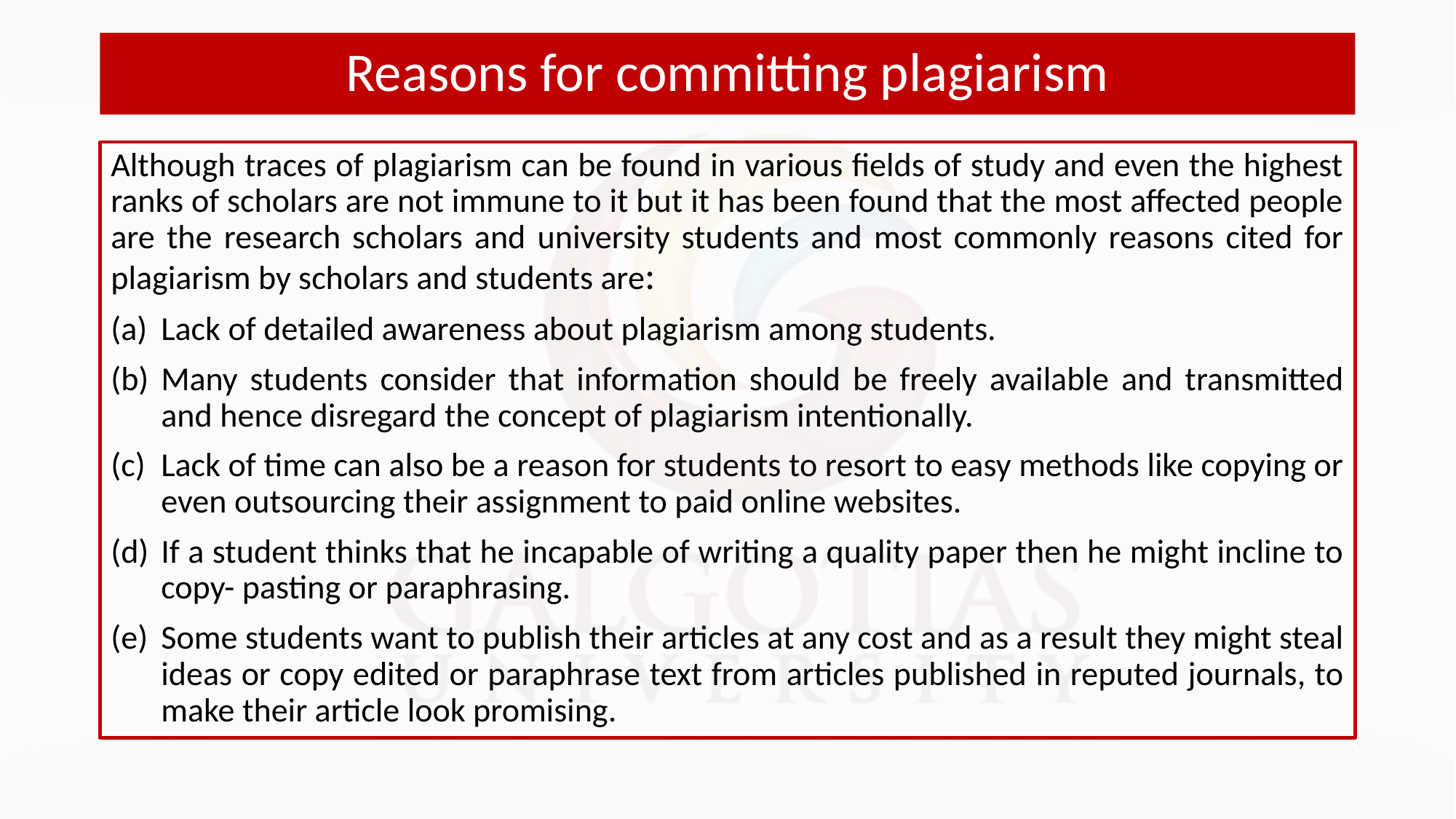

# Reasons for committing plagiarism
Although traces of plagiarism can be found in various fields of study and even the highest ranks of scholars are not immune to it but it has been found that the most affected people are the research scholars and university students and most commonly reasons cited for plagiarism by scholars and students are:
Lack of detailed awareness about plagiarism among students.
Many students consider that information should be freely available and transmitted and hence disregard the concept of plagiarism intentionally.
Lack of time can also be a reason for students to resort to easy methods like copying or even outsourcing their assignment to paid online websites.
If a student thinks that he incapable of writing a quality paper then he might incline to copy- pasting or paraphrasing.
Some students want to publish their articles at any cost and as a result they might steal ideas or copy edited or paraphrase text from articles published in reputed journals, to make their article look promising.